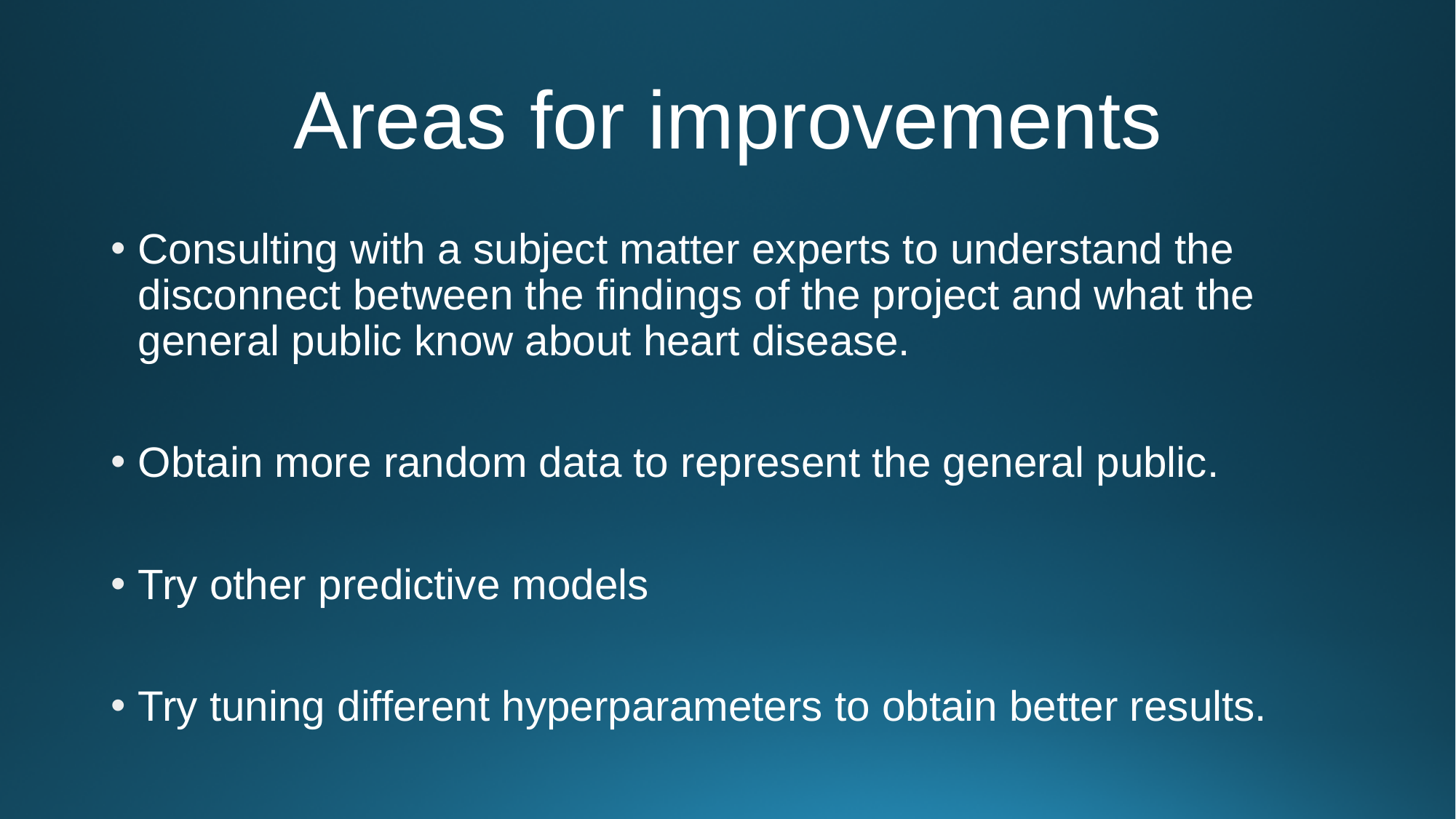

# Areas for improvements
Consulting with a subject matter experts to understand the disconnect between the findings of the project and what the general public know about heart disease.

Obtain more random data to represent the general public.

Try other predictive models

Try tuning different hyperparameters to obtain better results.